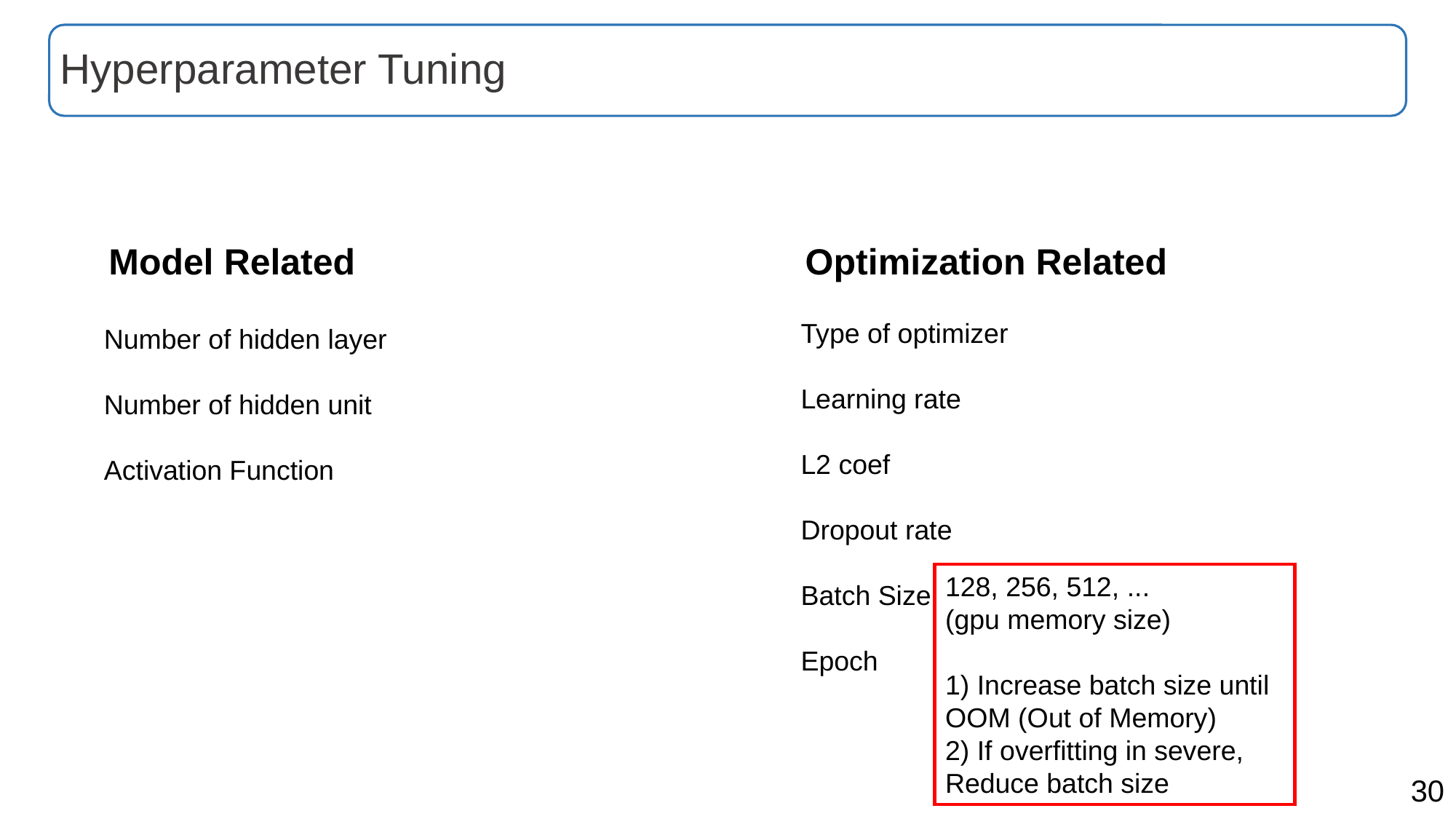

# Hyperparameter Tuning

Model Related
Optimization Related
Type of optimizer

Learning rate

L2 coef

Dropout rate

Batch Size

Epoch
Number of hidden layer

Number of hidden unit

Activation Function
128, 256, 512, ...
(gpu memory size)

1) Increase batch size until OOM (Out of Memory)
2) If overfitting in severe,
Reduce batch size